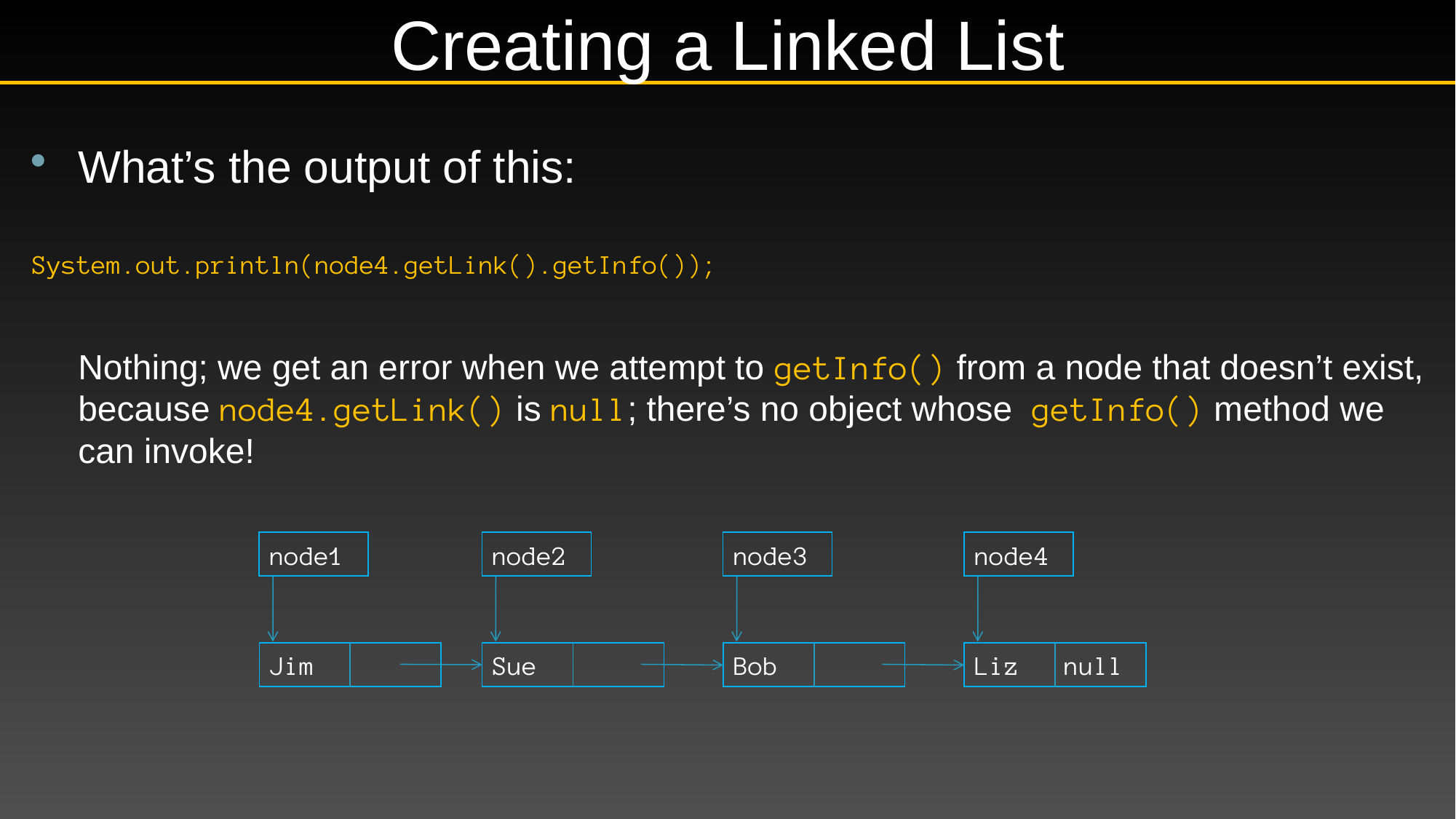

# Creating a Linked List
What’s the output of this:

System.out.println(node4.getLink().getInfo());

	Nothing; we get an error when we attempt to getInfo() from a node that doesn’t exist, because node4.getLink() is null; there’s no object whose getInfo() method we can invoke!

node1
Jim
node2
Sue
node3
Bob
node4
Liz   null